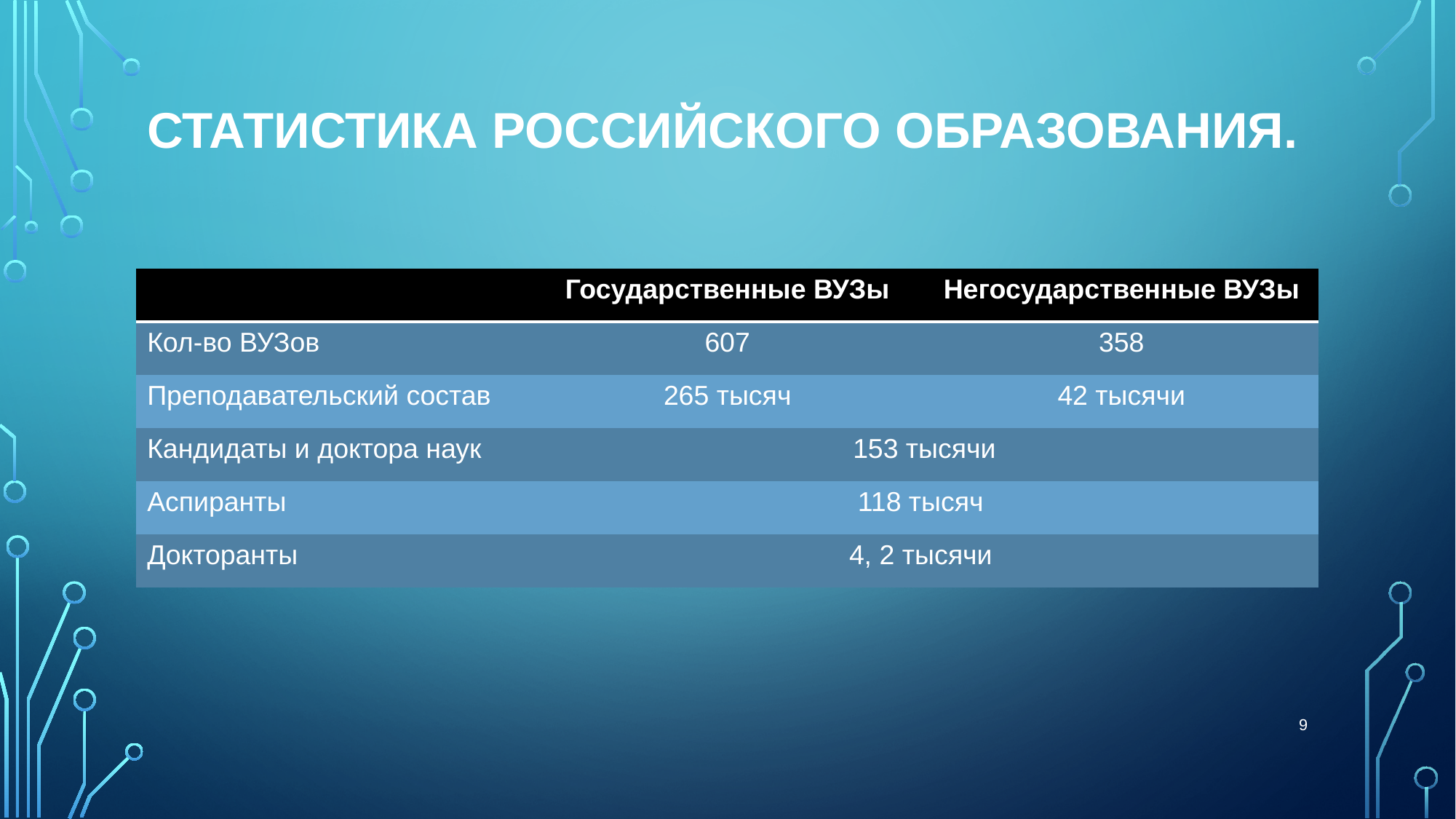

# Статистика Российского образования.
|  | Государственные ВУЗы | Негосударственные ВУЗы |
| --- | --- | --- |
| Кол-во ВУЗов | 607 | 358 |
| Преподавательский состав | 265 тысяч | 42 тысячи |
| Кандидаты и доктора наук | 153 тысячи |  |
| Аспиранты | 118 тысяч |  |
| Докторанты | 4, 2 тысячи |  |
9